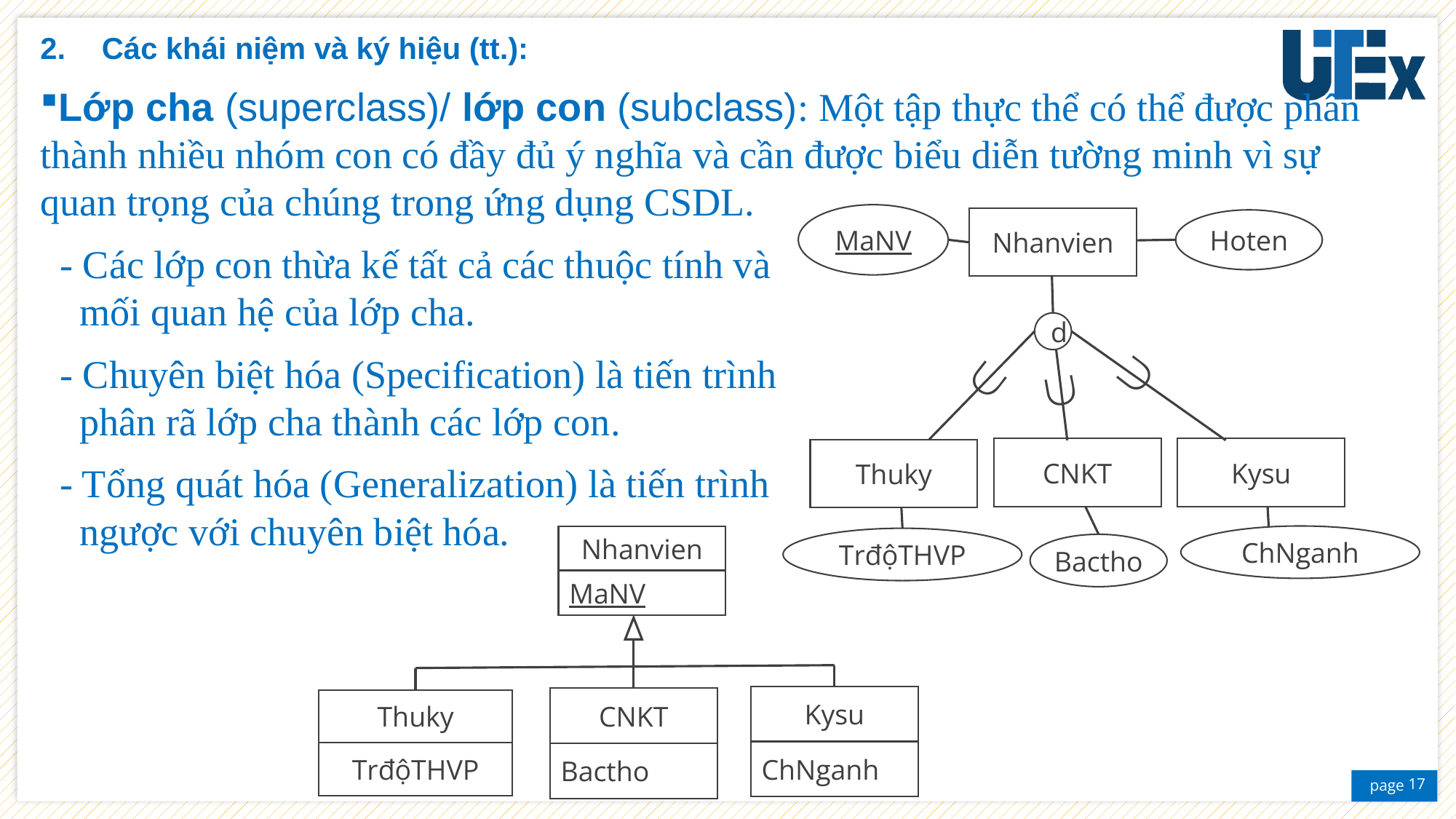

Các khái niệm và ký hiệu (tt.):
Lớp cha (superclass)/ lớp con (subclass): Một tập thực thể có thể được phân thành nhiều nhóm con có đầy đủ ý nghĩa và cần được biểu diễn tường minh vì sự quan trọng của chúng trong ứng dụng CSDL.
  - Các lớp con thừa kế tất cả các thuộc tính và
    mối quan hệ của lớp cha.
  - Chuyên biệt hóa (Specification) là tiến trình
    phân rã lớp cha thành các lớp con.
  - Tổng quát hóa (Generalization) là tiến trình
    ngược với chuyên biệt hóa.

MaNV
Nhanvien
Hoten
∪
∪
∪
CNKT
Kysu
Thuky
ChNganh
TrđộTHVP
Bactho
d
Nhanvien
MaNV

Kysu
CNKT
ChNganh
Bactho
Thuky
TrđộTHVP
17